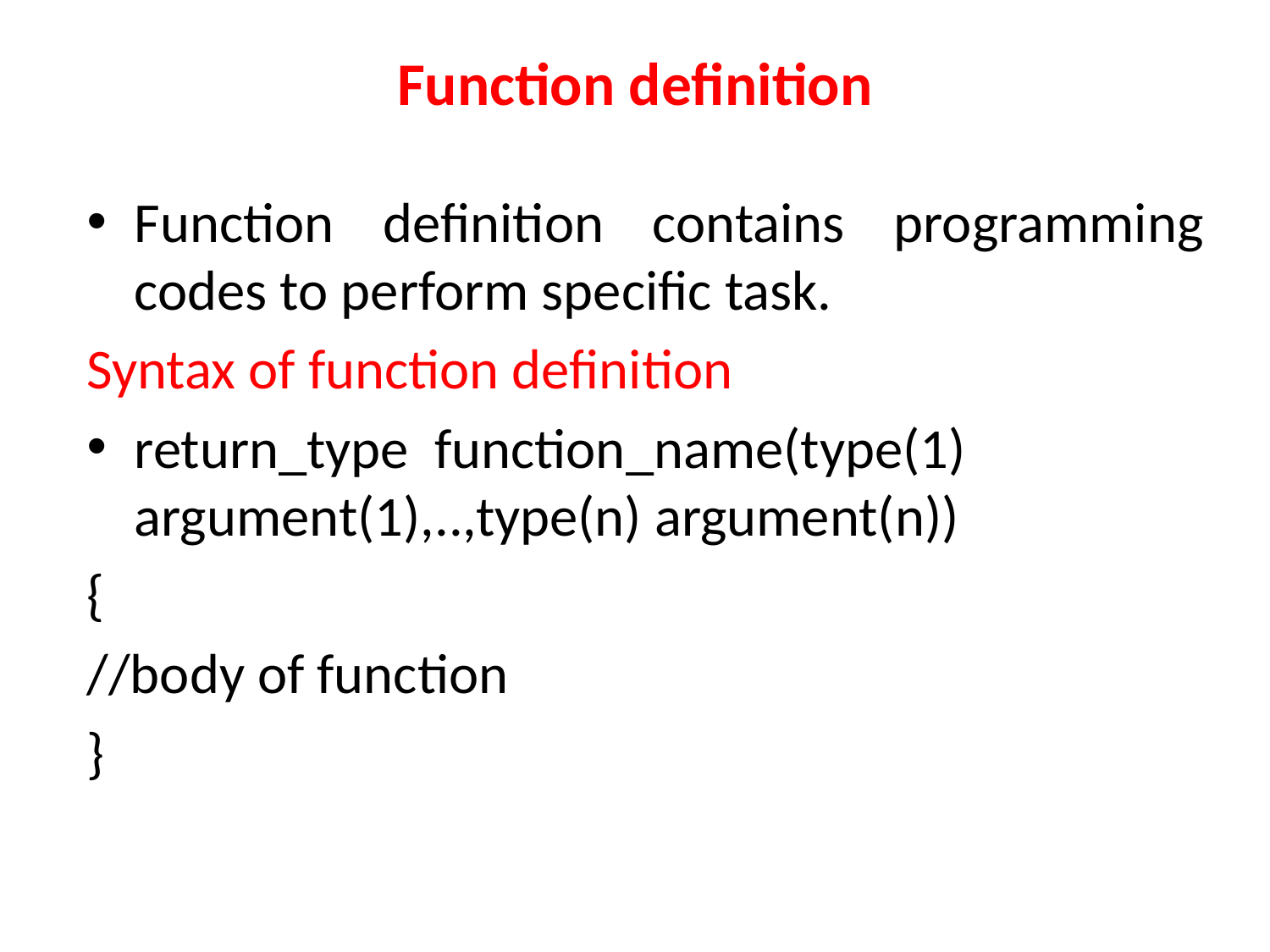

# Function definition
Function definition contains programming codes to perform specific task.
Syntax of function definition
return_type  function_name(type(1) argument(1),..,type(n) argument(n))
{
//body of function
}